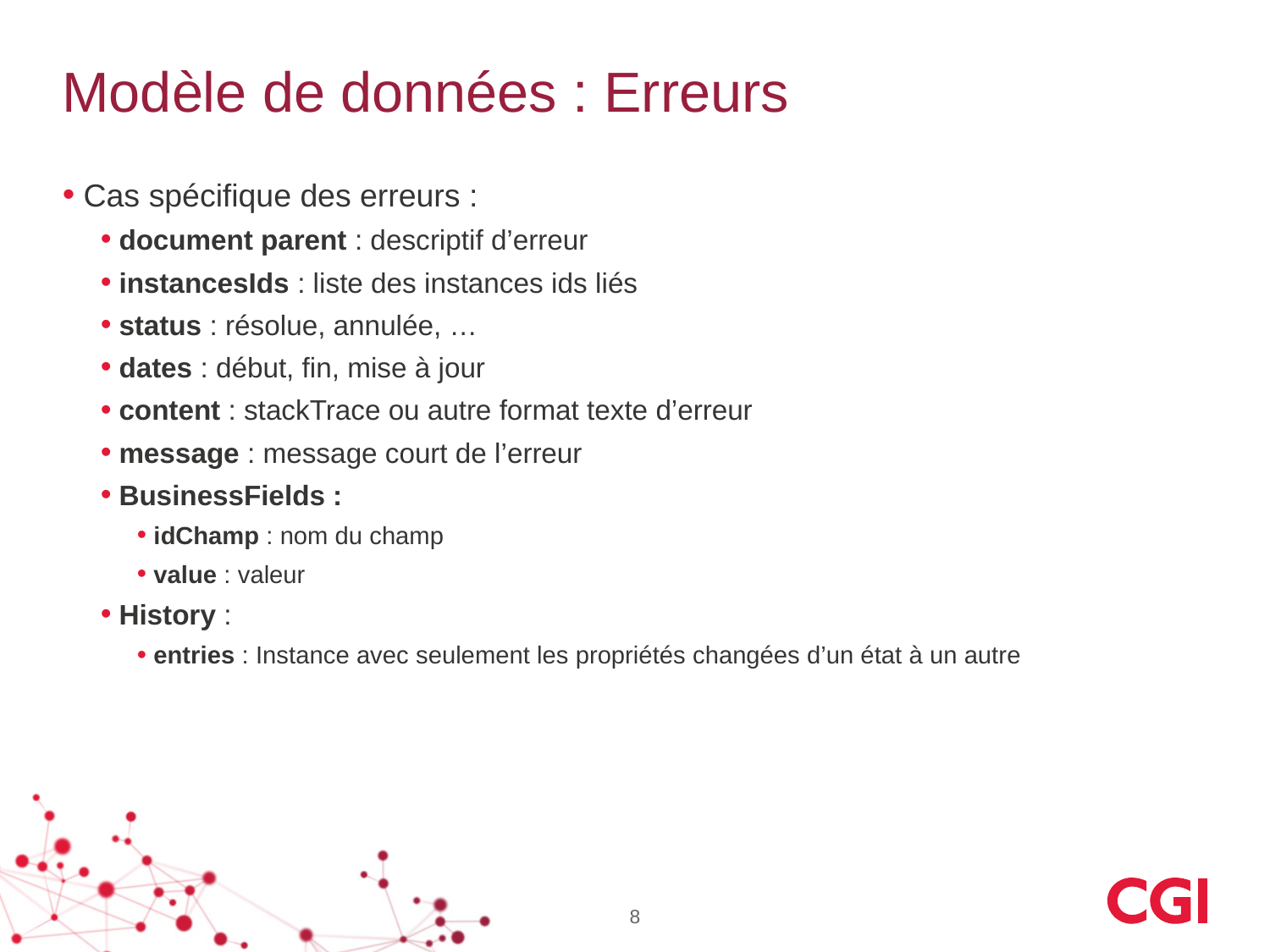

# Modèle de données : Erreurs
 Cas spécifique des erreurs :
 document parent : descriptif d’erreur
 instancesIds : liste des instances ids liés
 status : résolue, annulée, …
 dates : début, fin, mise à jour
 content : stackTrace ou autre format texte d’erreur
 message : message court de l’erreur
 BusinessFields :
 idChamp : nom du champ
 value : valeur
 History :
 entries : Instance avec seulement les propriétés changées d’un état à un autre
8